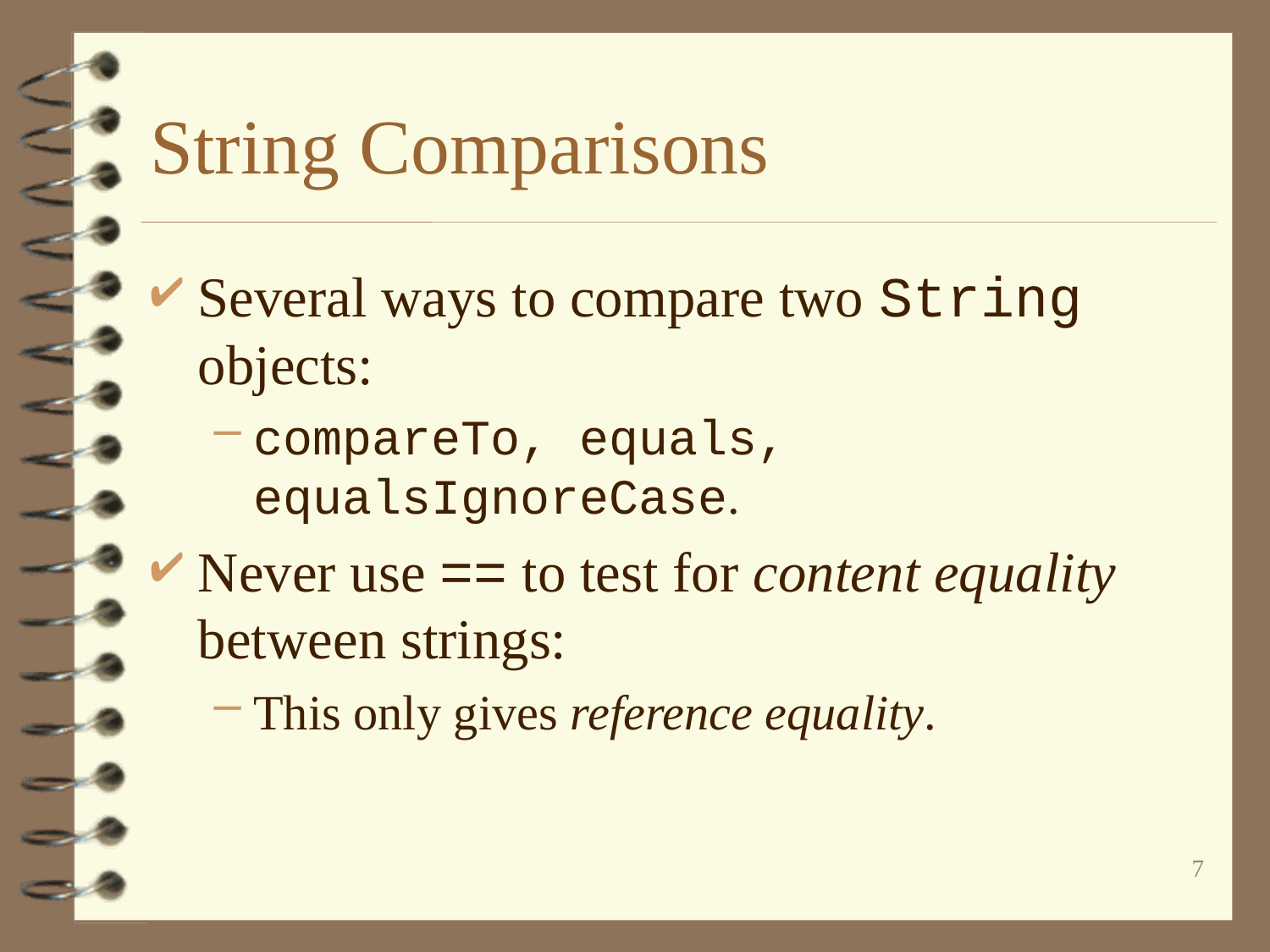

# String Comparisons
Several ways to compare two String objects:
compareTo, equals, equalsIgnoreCase.
Never use == to test for content equality between strings:
This only gives reference equality.

7